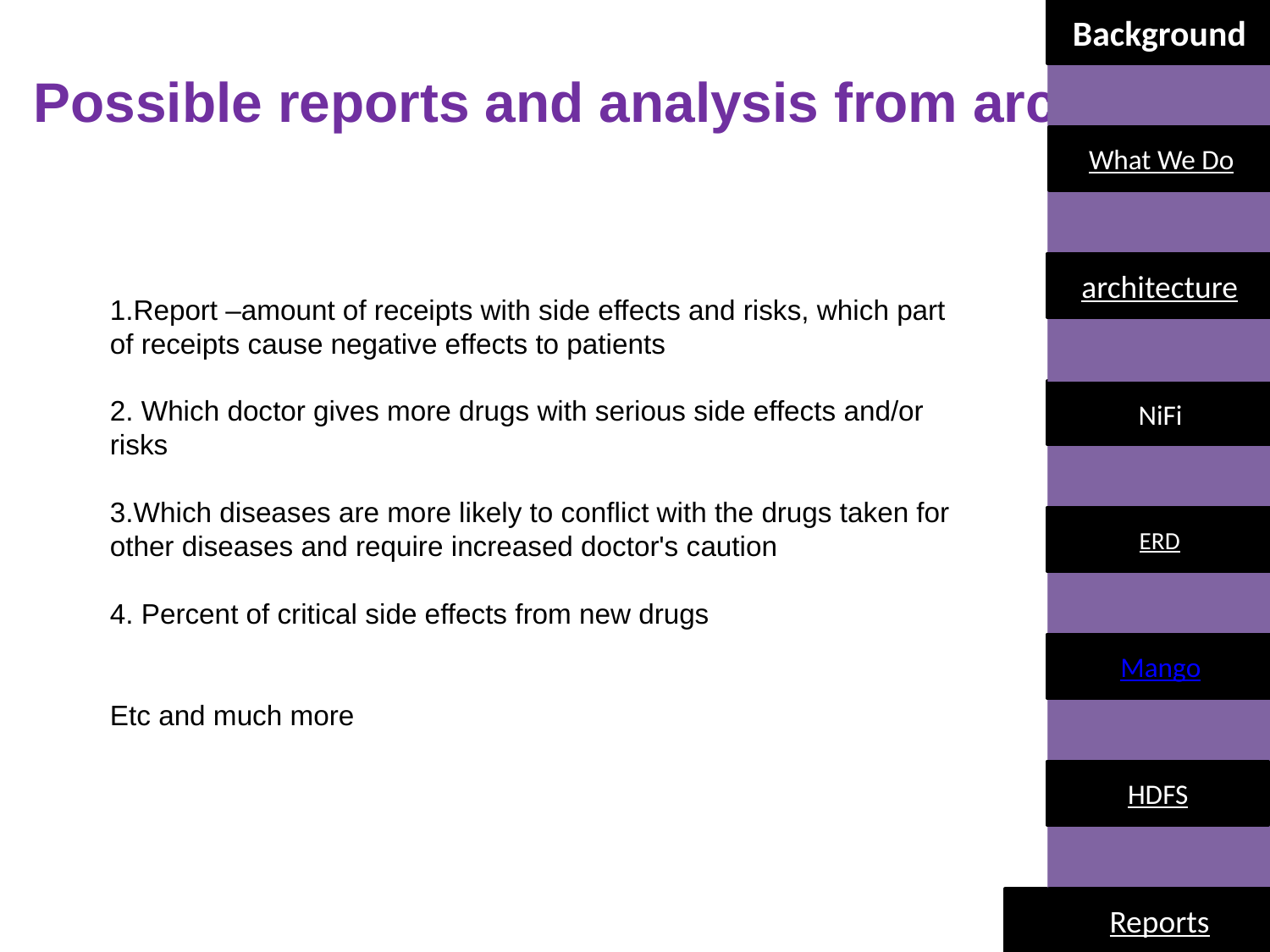

Background

Background
# Possible reports and analysis from archive
What We Do
What We Do
architecture
architecture
1.Report –amount of receipts with side effects and risks, which part of receipts cause negative effects to patients

2. Which doctor gives more drugs with serious side effects and/or risks

3.Which diseases are more likely to conflict with the drugs taken for other diseases and require increased doctor's caution

4. Percent of critical side effects from new drugs

Etc and much more

NiFi
NiFi
ERD
ERD
Mango
Spark
HDFS
HDFS
Reports
Reports